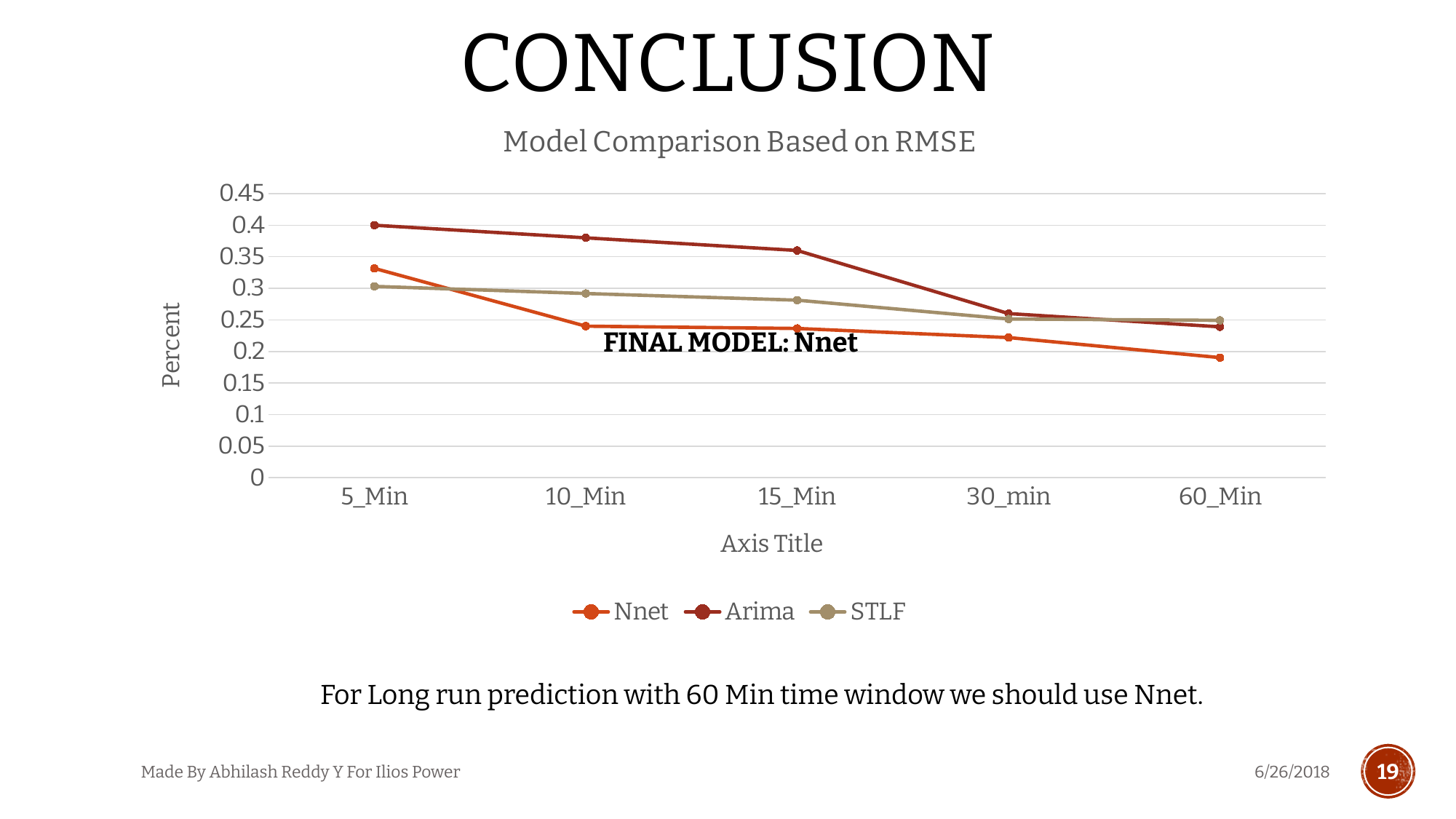

CONCLUSION

### Chart: Model Comparison Based on RMSE

| Category | Nnet | Arima | STLF |
|---|---|---|---|
| 5_Min | 0.3316 | 0.4 | 0.30312228 |
| 10_Min | 0.24 | 0.38 | 0.2918179 |
| 15_Min | 0.2364 | 0.36 | 0.28120389 |
| 30_min | 0.222 | 0.26 | 0.2513961 |
| 60_Min | 0.1902 | 0.239 | 0.24928469 |
FINAL MODEL: Nnet
For Long run prediction with 60 Min time window we should use Nnet.

Made By Abhilash Reddy Y For Ilios Power
6/26/2018
19